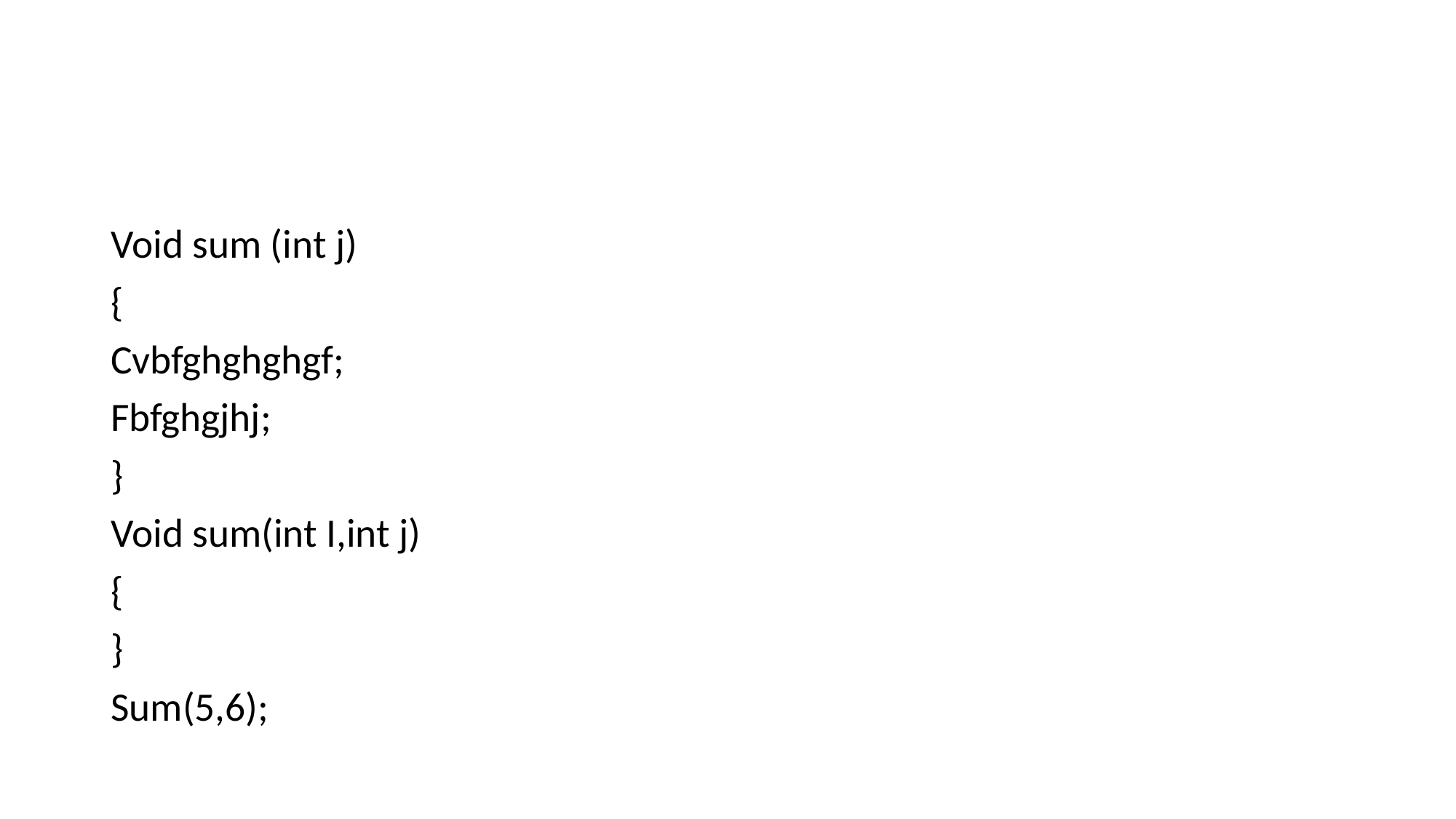

#
Void sum (int j)
{
Cvbfghghghgf;
Fbfghgjhj;
}
Void sum(int I,int j)
{
}
Sum(5,6);